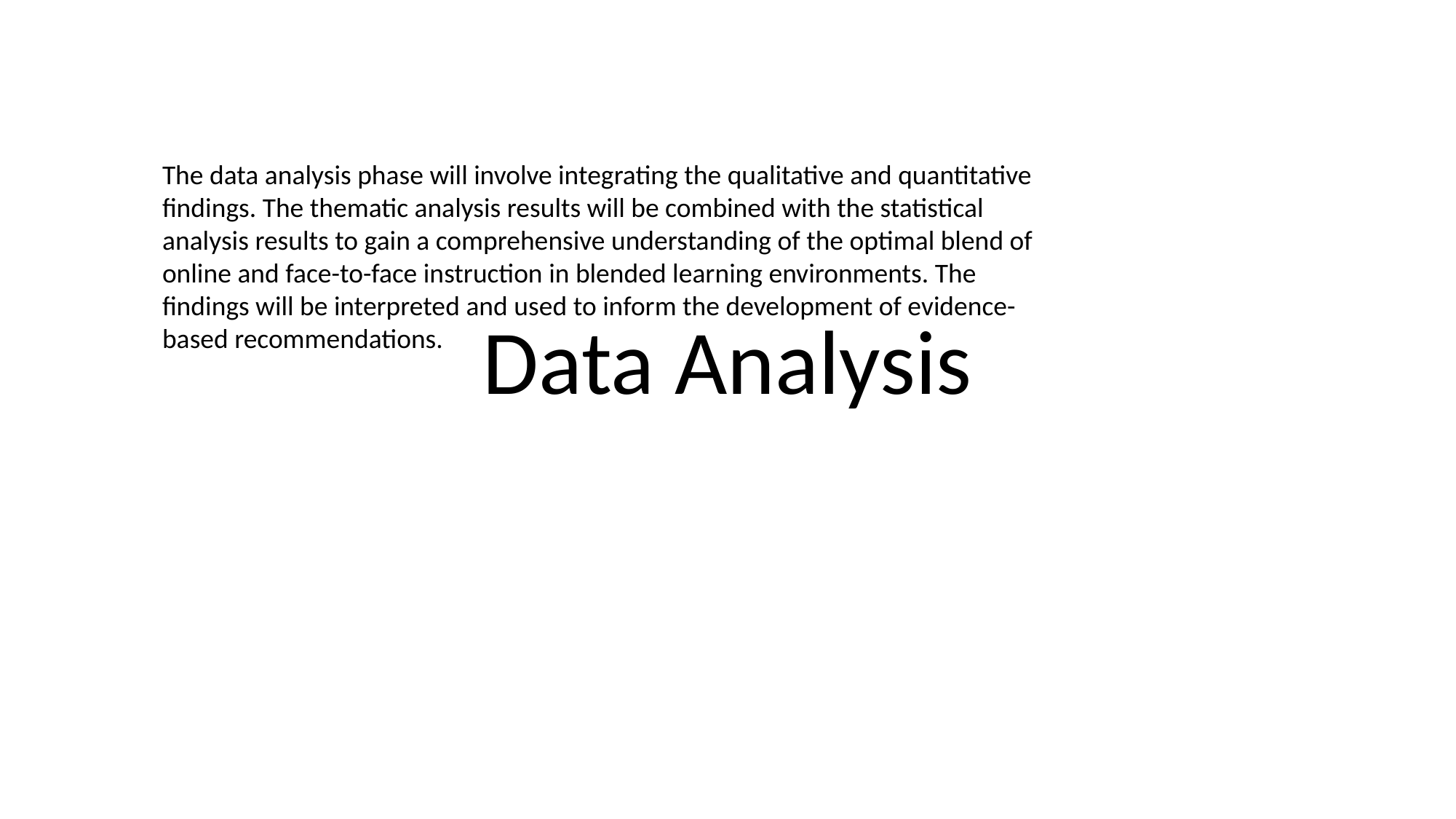

# Data Analysis
The data analysis phase will involve integrating the qualitative and quantitative findings. The thematic analysis results will be combined with the statistical analysis results to gain a comprehensive understanding of the optimal blend of online and face-to-face instruction in blended learning environments. The findings will be interpreted and used to inform the development of evidence-based recommendations.